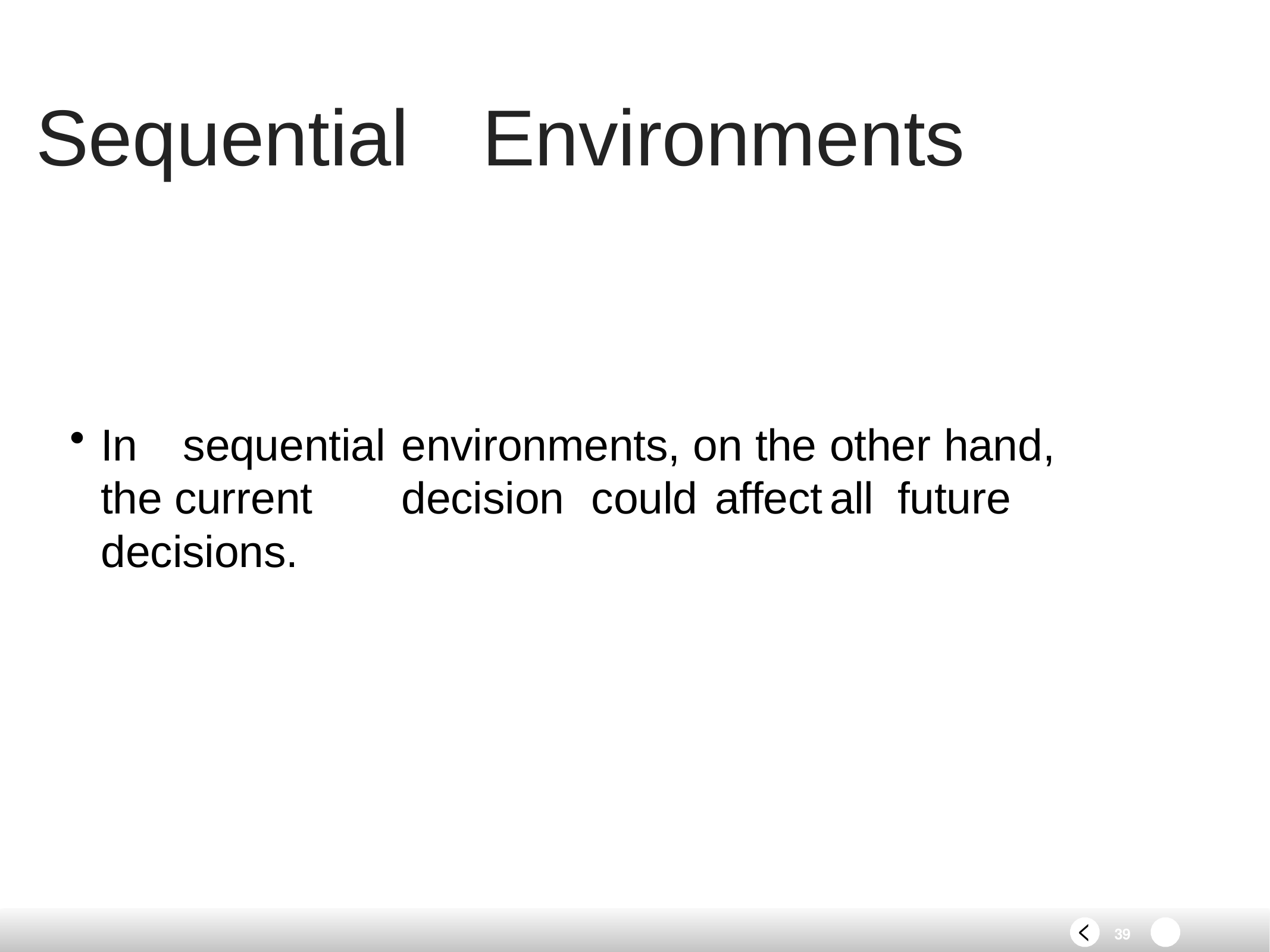

# Sequential	Environments
In	sequential	environments,	on	the	other	hand,	the current	decision	could	affect	all	future	decisions.
<
39	>